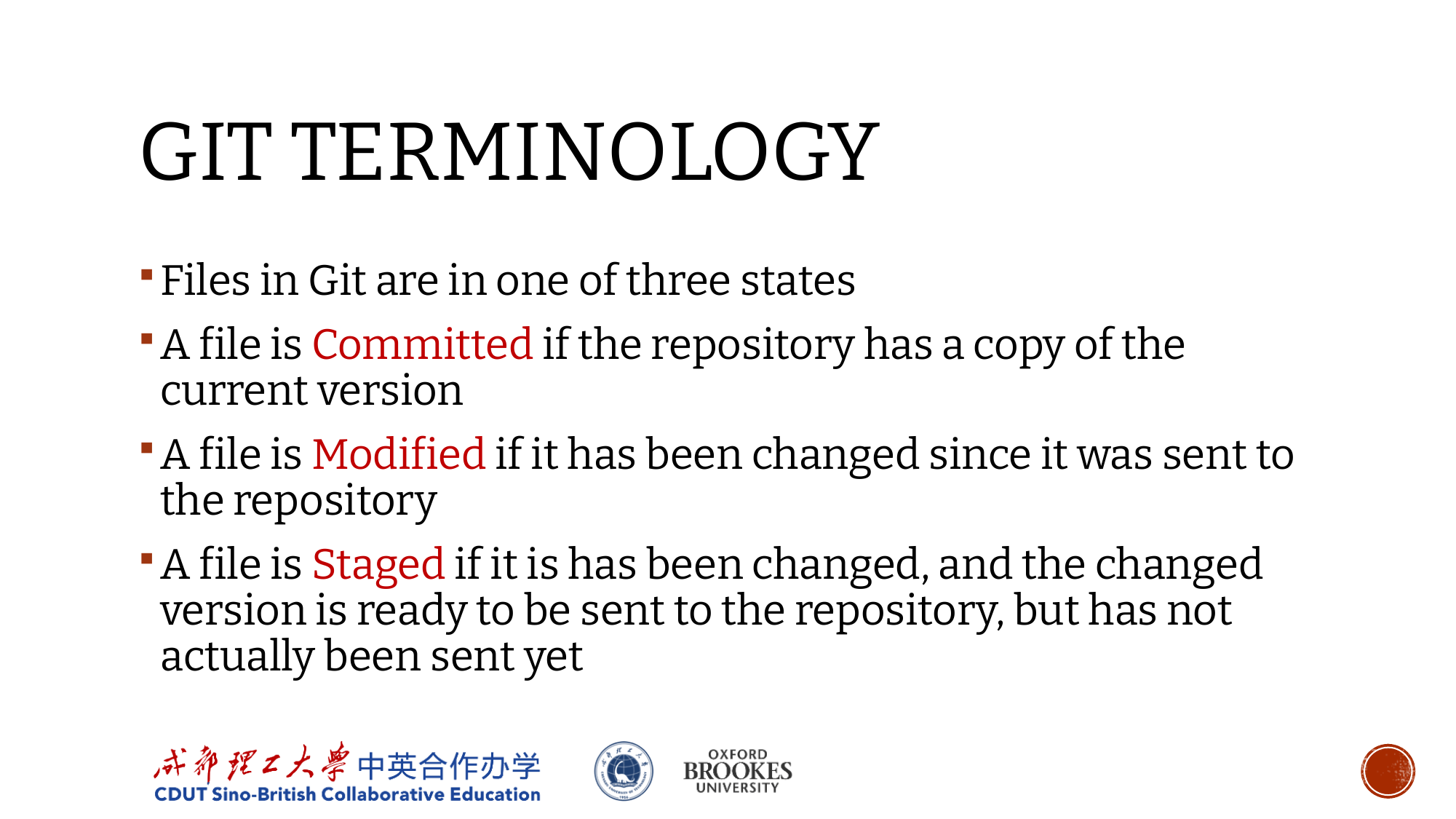

# Git Terminology
Files in Git are in one of three states
A file is Committed if the repository has a copy of the current version
A file is Modified if it has been changed since it was sent to the repository
A file is Staged if it is has been changed, and the changed version is ready to be sent to the repository, but has not actually been sent yet